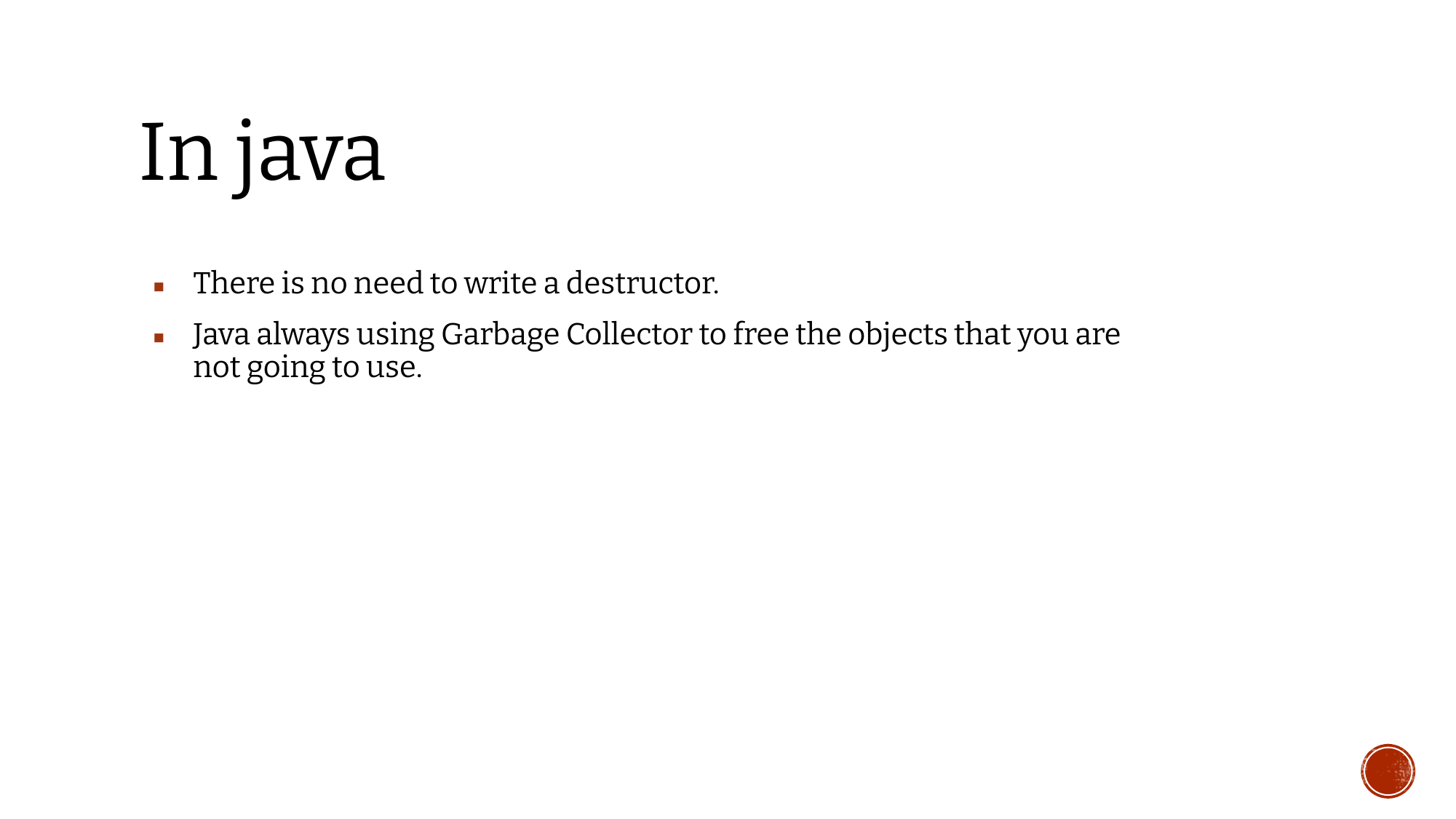

# In java
There is no need to write a destructor.
Java always using Garbage Collector to free the objects that you are not going to use.